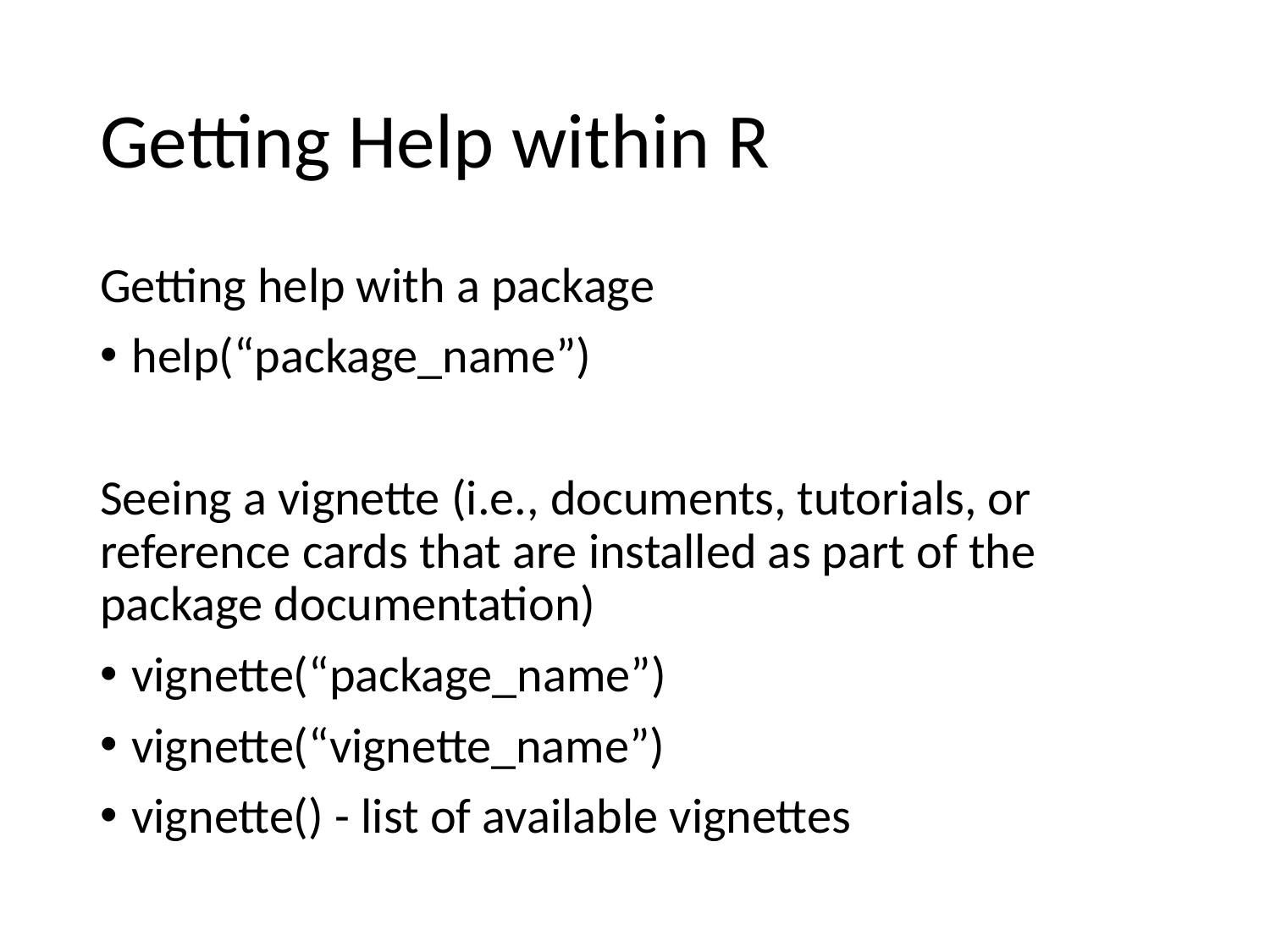

# Getting Help within R
Getting help with a package
help(“package_name”)

Seeing a vignette (i.e., documents, tutorials, or reference cards that are installed as part of the package documentation)
vignette(“package_name”)
vignette(“vignette_name”)
vignette() - list of available vignettes